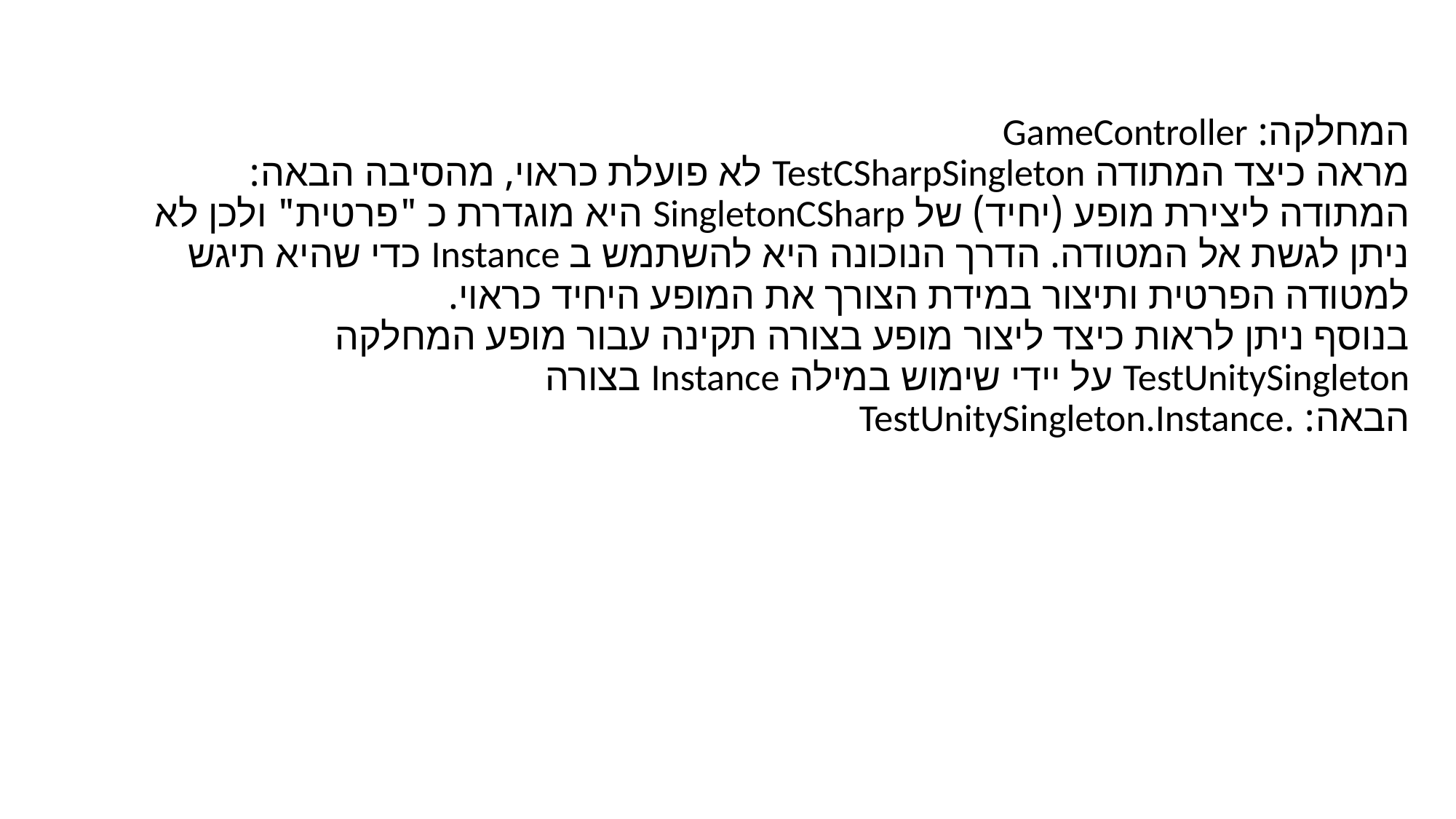

# המחלקה: GameController מראה כיצד המתודה TestCSharpSingleton לא פועלת כראוי, מהסיבה הבאה: המתודה ליצירת מופע (יחיד) של SingletonCSharp היא מוגדרת כ "פרטית" ולכן לא ניתן לגשת אל המטודה. הדרך הנוכונה היא להשתמש ב Instance כדי שהיא תיגש למטודה הפרטית ותיצור במידת הצורך את המופע היחיד כראוי. בנוסף ניתן לראות כיצד ליצור מופע בצורה תקינה עבור מופע המחלקה TestUnitySingleton על יידי שימוש במילה Instance בצורה הבאה: .TestUnitySingleton.Instance